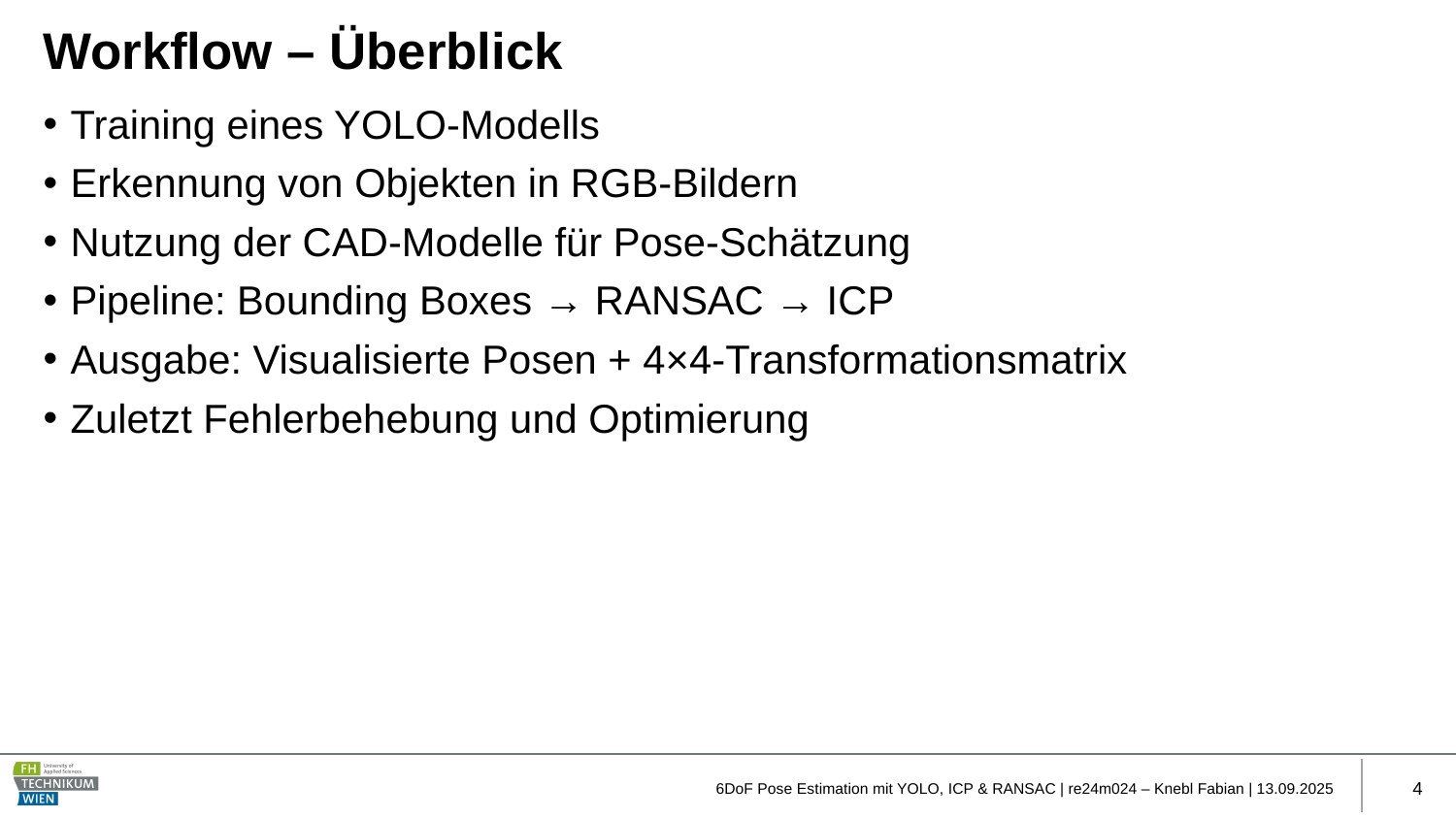

# Workflow – Überblick
Training eines YOLO-Modells
Erkennung von Objekten in RGB-Bildern
Nutzung der CAD-Modelle für Pose-Schätzung
Pipeline: Bounding Boxes → RANSAC → ICP
Ausgabe: Visualisierte Posen + 4×4-Transformationsmatrix
Zuletzt Fehlerbehebung und Optimierung

6DoF Pose Estimation mit YOLO, ICP & RANSAC | re24m024 – Knebl Fabian | 13.09.2025
4